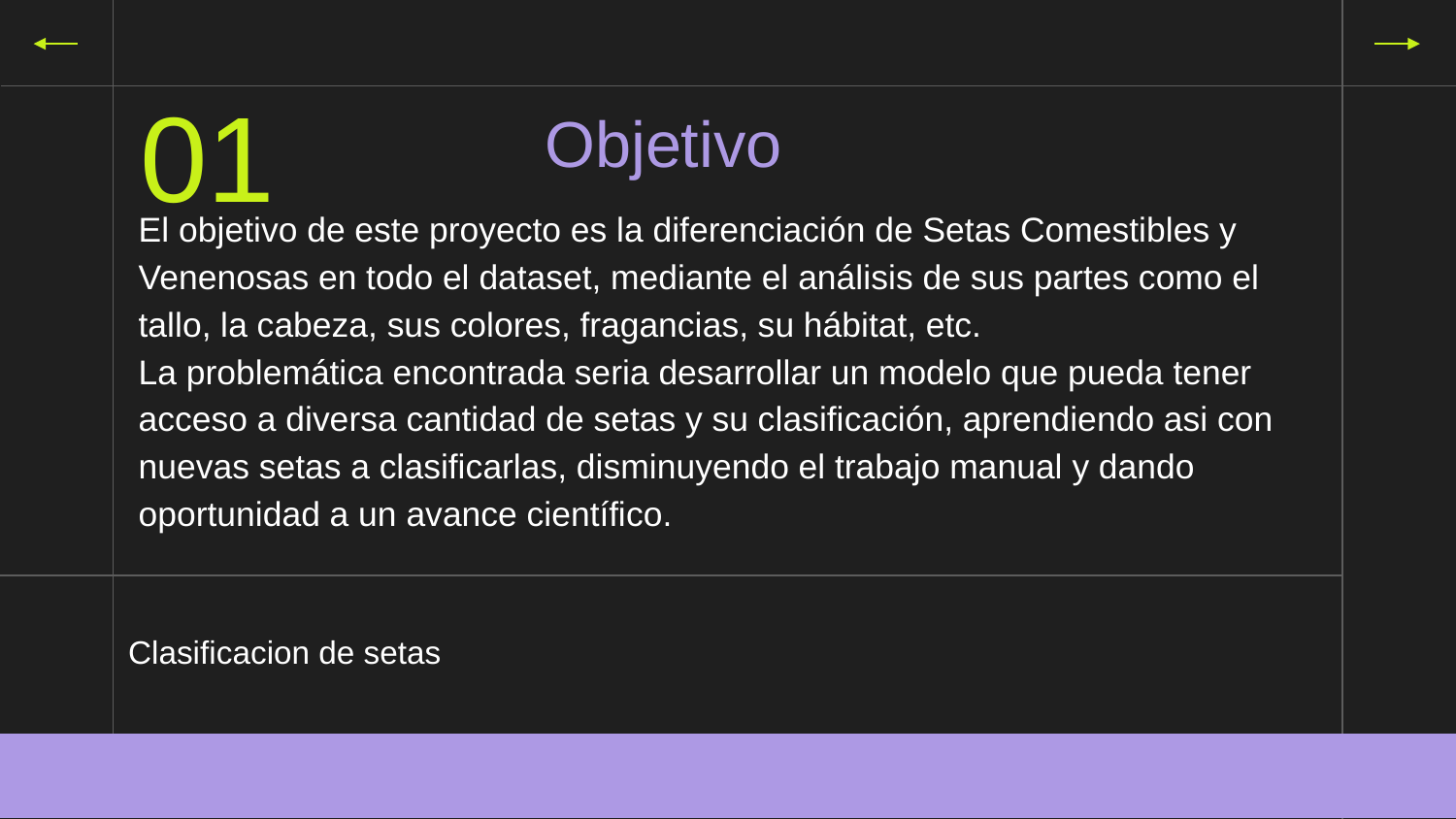

01
# Objetivo
El objetivo de este proyecto es la diferenciación de Setas Comestibles y Venenosas en todo el dataset, mediante el análisis de sus partes como el tallo, la cabeza, sus colores, fragancias, su hábitat, etc.
La problemática encontrada seria desarrollar un modelo que pueda tener acceso a diversa cantidad de setas y su clasificación, aprendiendo asi con nuevas setas a clasificarlas, disminuyendo el trabajo manual y dando oportunidad a un avance científico.
Clasificacion de setas